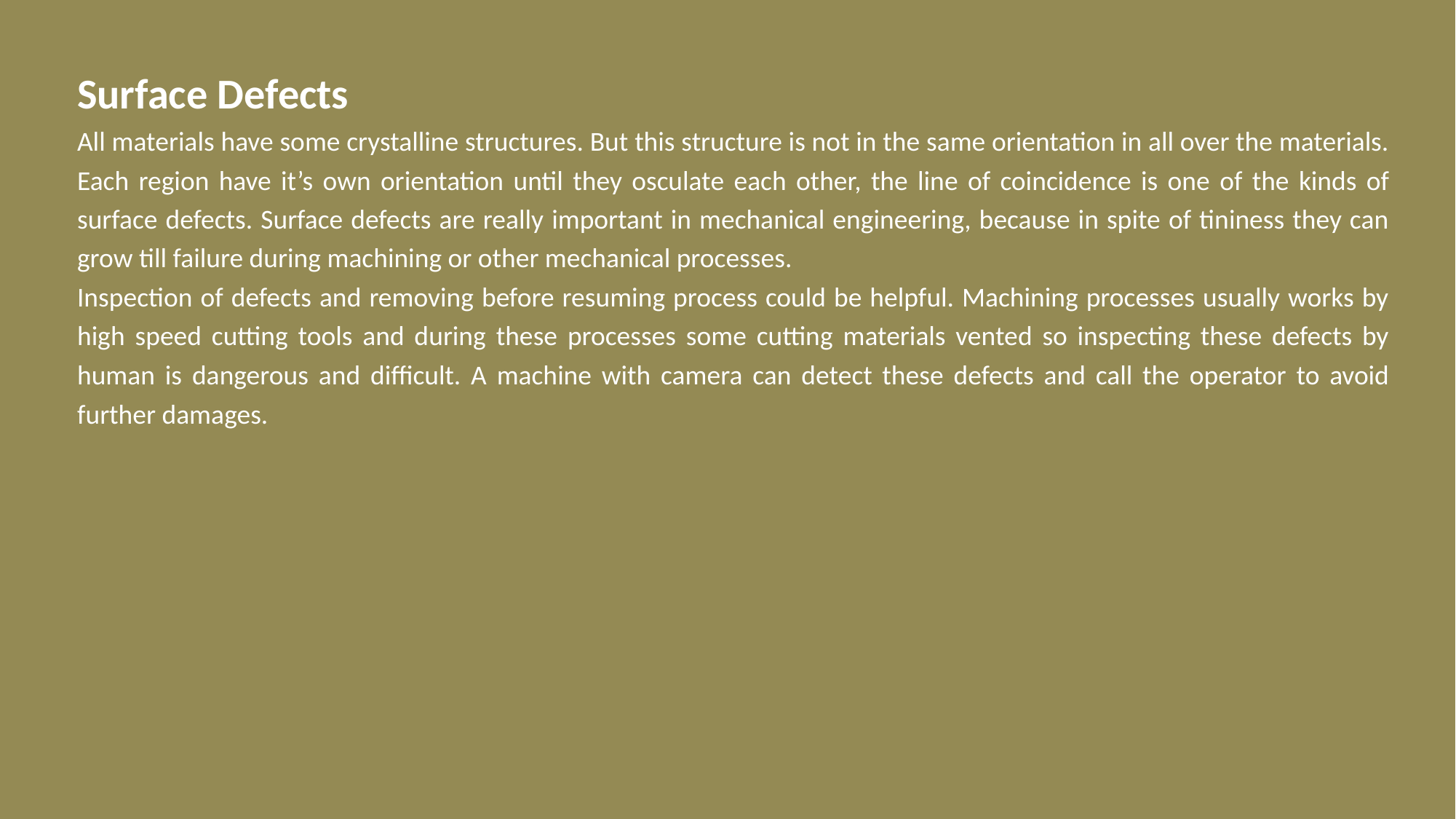

Surface Defects
All materials have some crystalline structures. But this structure is not in the same orientation in all over the materials. Each region have it’s own orientation until they osculate each other, the line of coincidence is one of the kinds of surface defects. Surface defects are really important in mechanical engineering, because in spite of tininess they can grow till failure during machining or other mechanical processes.
Inspection of defects and removing before resuming process could be helpful. Machining processes usually works by high speed cutting tools and during these processes some cutting materials vented so inspecting these defects by human is dangerous and difficult. A machine with camera can detect these defects and call the operator to avoid further damages.